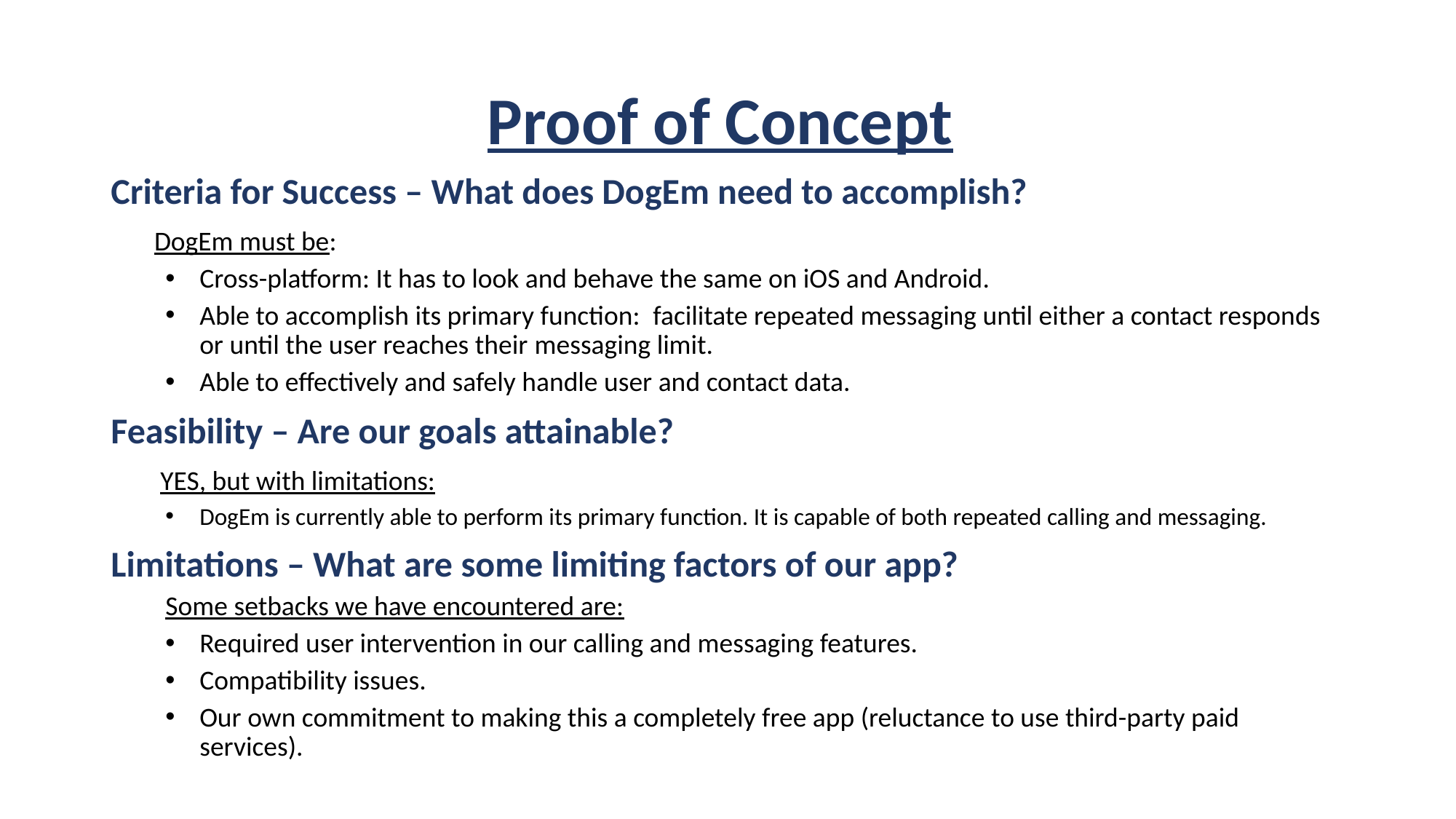

# Proof of Concept
Criteria for Success – What does DogEm need to accomplish?
       DogEm must be:
Cross-platform: It has to look and behave the same on iOS and Android.
Able to accomplish its primary function:  facilitate repeated messaging until either a contact responds or until the user reaches their messaging limit.
Able to effectively and safely handle user and contact data.
Feasibility – Are our goals attainable?
        YES, but with limitations:
DogEm is currently able to perform its primary function. It is capable of both repeated calling and messaging.
Limitations – What are some limiting factors of our app?
Some setbacks we have encountered are:
Required user intervention in our calling and messaging features.
Compatibility issues.
Our own commitment to making this a completely free app (reluctance to use third-party paid services).